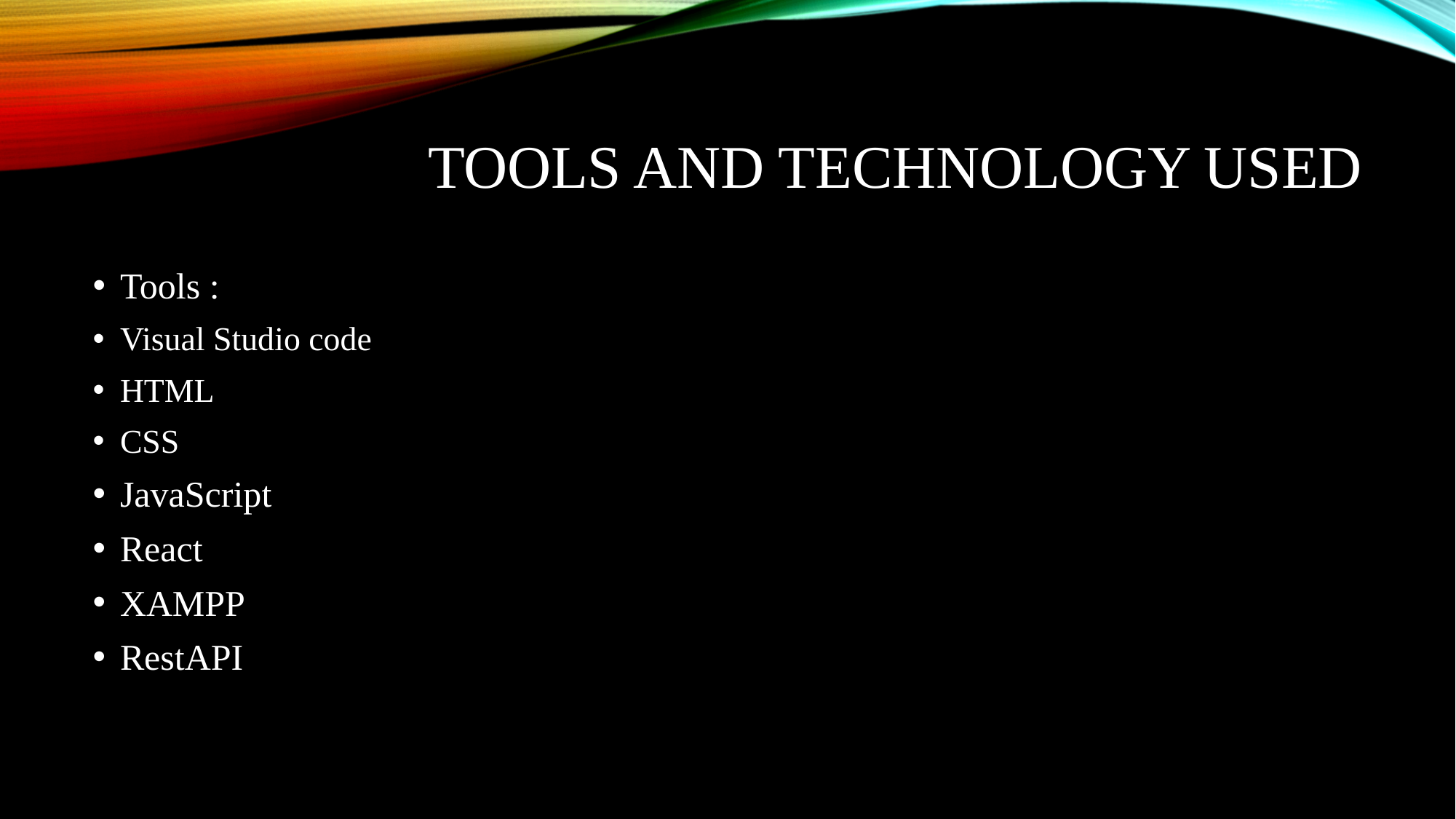

# Tools and Technology Used
Tools :
Visual Studio code
HTML
CSS
JavaScript
React
XAMPP
RestAPI